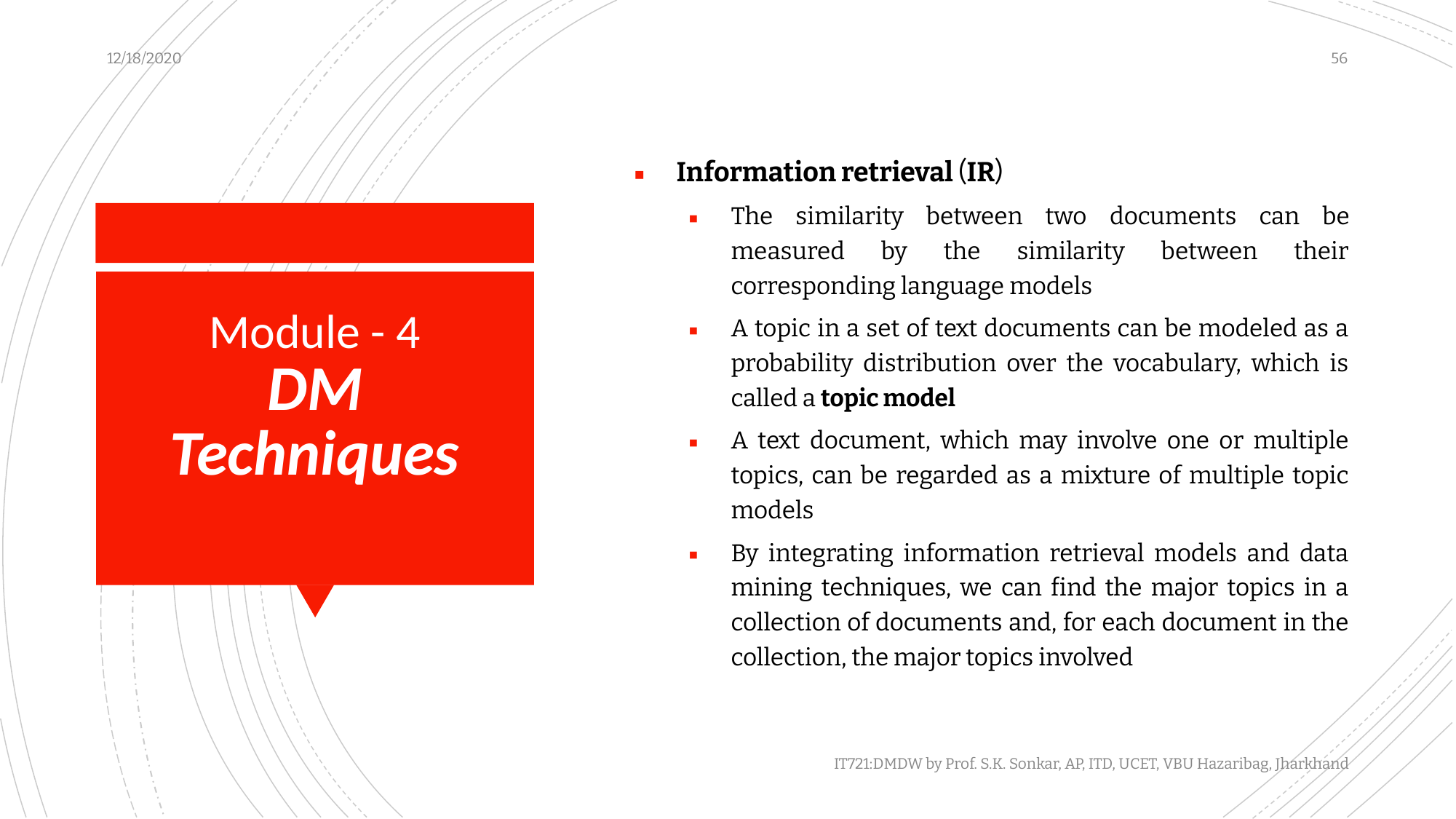

12/18/2020
56
Information retrieval (IR)
The similarity between two documents can be measured by the similarity between their corresponding language models
A topic in a set of text documents can be modeled as a probability distribution over the vocabulary, which is called a topic model
A text document, which may involve one or multiple topics, can be regarded as a mixture of multiple topic models
By integrating information retrieval models and data mining techniques, we can find the major topics in a collection of documents and, for each document in the collection, the major topics involved
# Module - 4 DM Techniques
IT721:DMDW by Prof. S.K. Sonkar, AP, ITD, UCET, VBU Hazaribag, Jharkhand